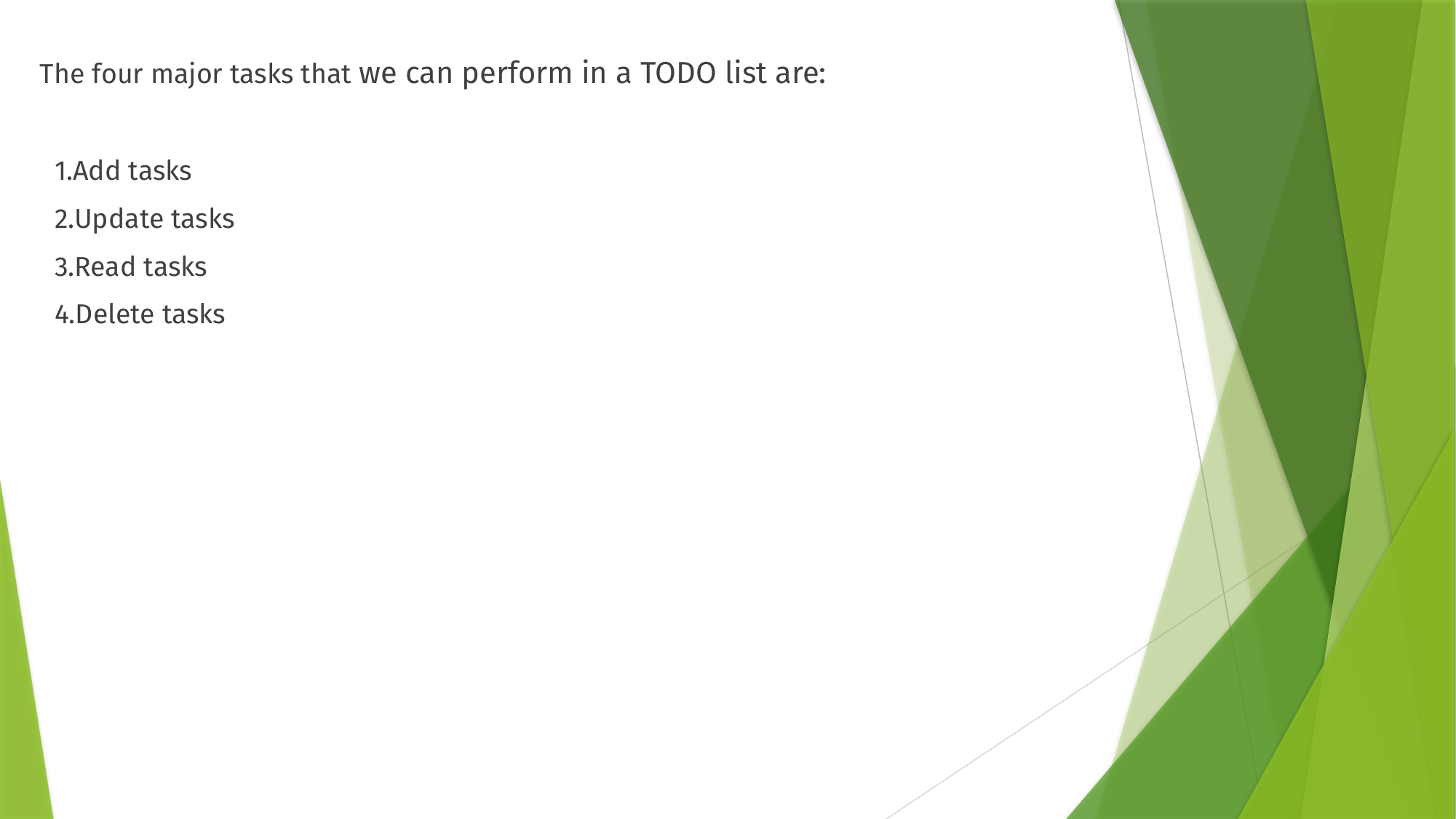

The four major tasks that we can perform in a TODO list are:

      1.Add tasks
      2.Update tasks
      3.Read tasks
      4.Delete tasks